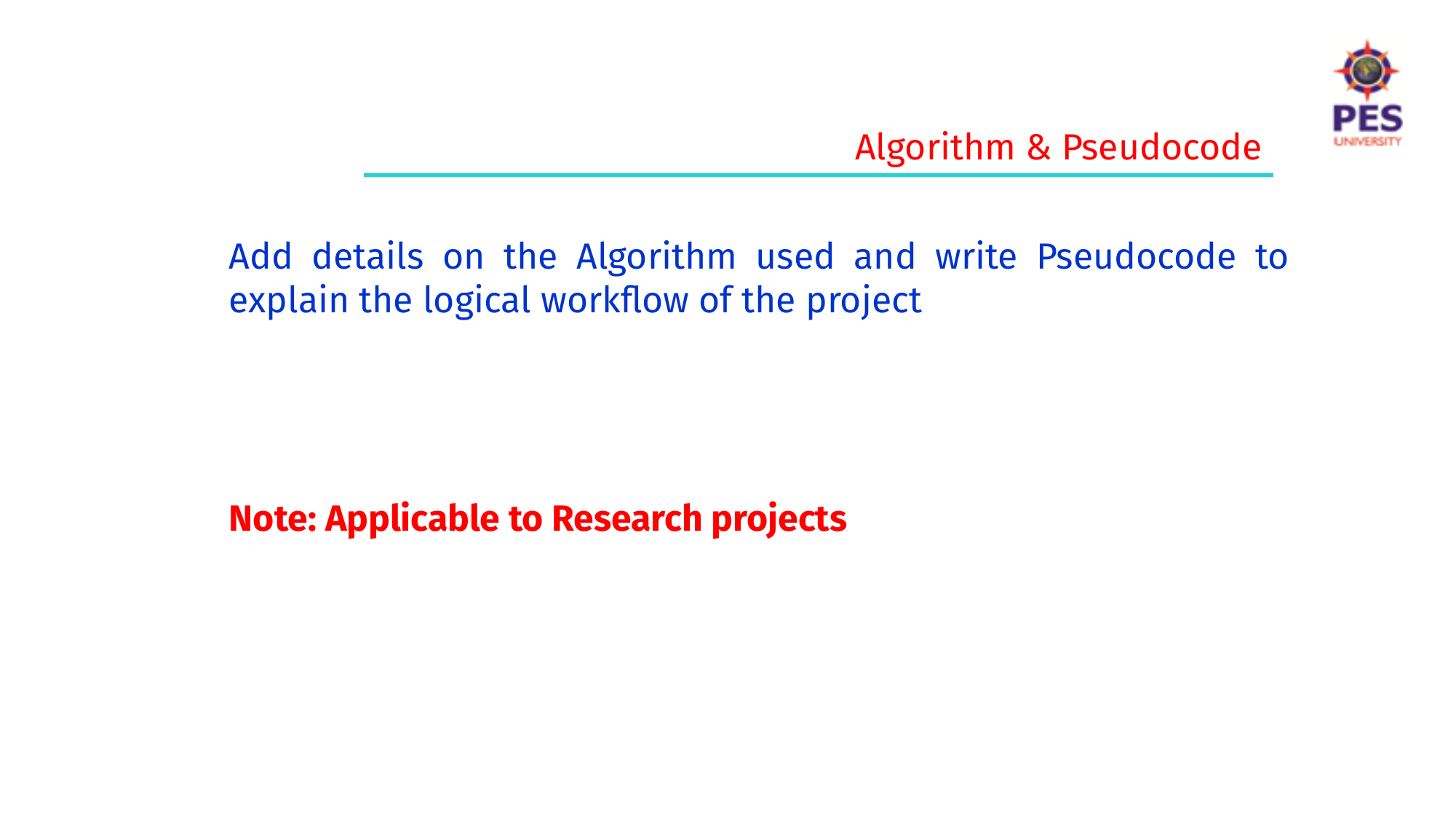

Algorithm & Pseudocode

Add details on the Algorithm used and write Pseudocode to explain the logical workflow of the project

Note: Applicable to Research projects